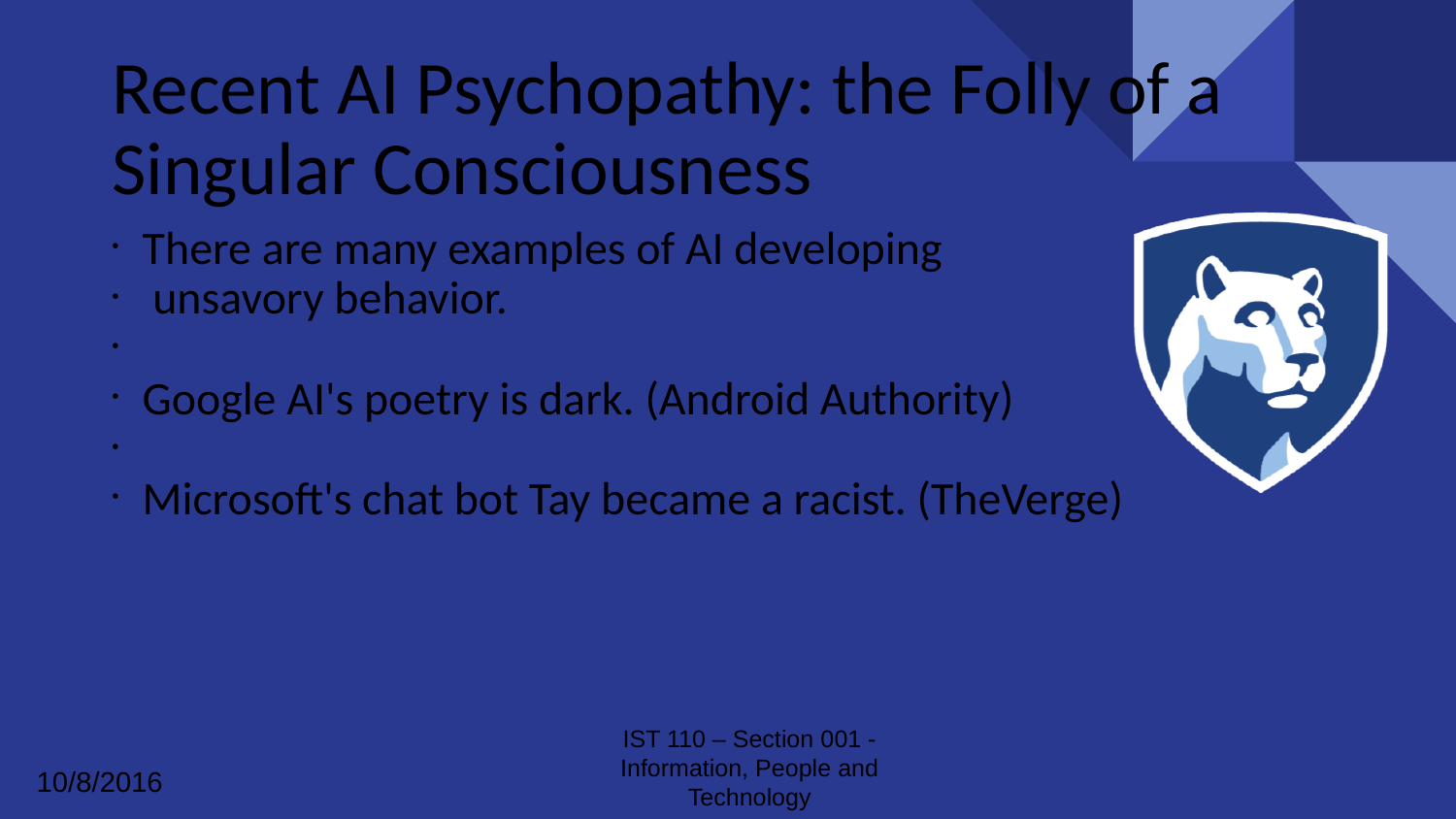

Recent AI Psychopathy: the Folly of a Singular Consciousness
There are many examples of AI developing
 unsavory behavior.

Google AI's poetry is dark. (Android Authority)

Microsoft's chat bot Tay became a racist. (TheVerge)
#